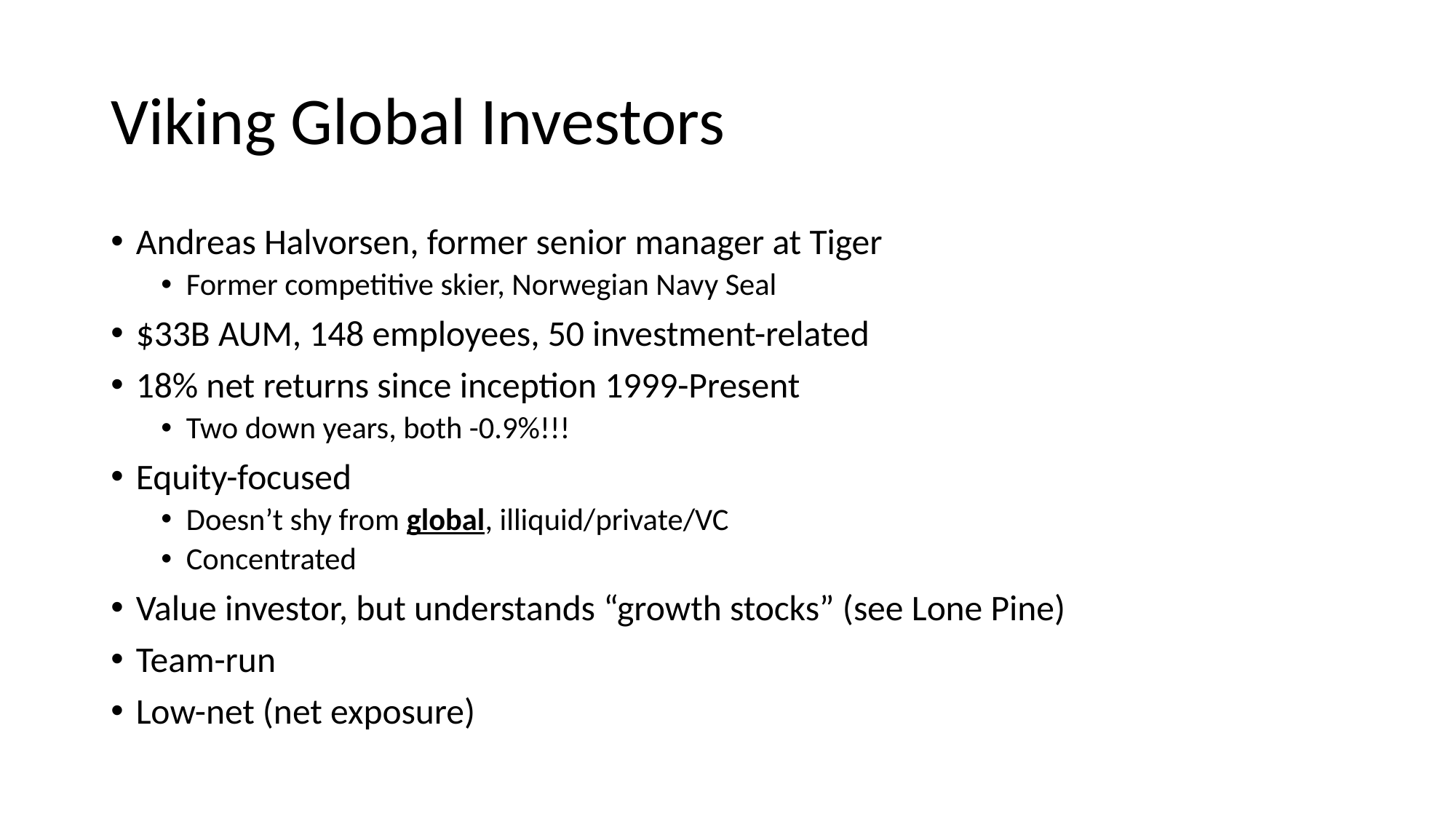

# Viking Global Investors
Andreas Halvorsen, former senior manager at Tiger
Former competitive skier, Norwegian Navy Seal
$33B AUM, 148 employees, 50 investment-related
18% net returns since inception 1999-Present
Two down years, both -0.9%!!!
Equity-focused
Doesn’t shy from global, illiquid/private/VC
Concentrated
Value investor, but understands “growth stocks” (see Lone Pine)
Team-run
Low-net (net exposure)